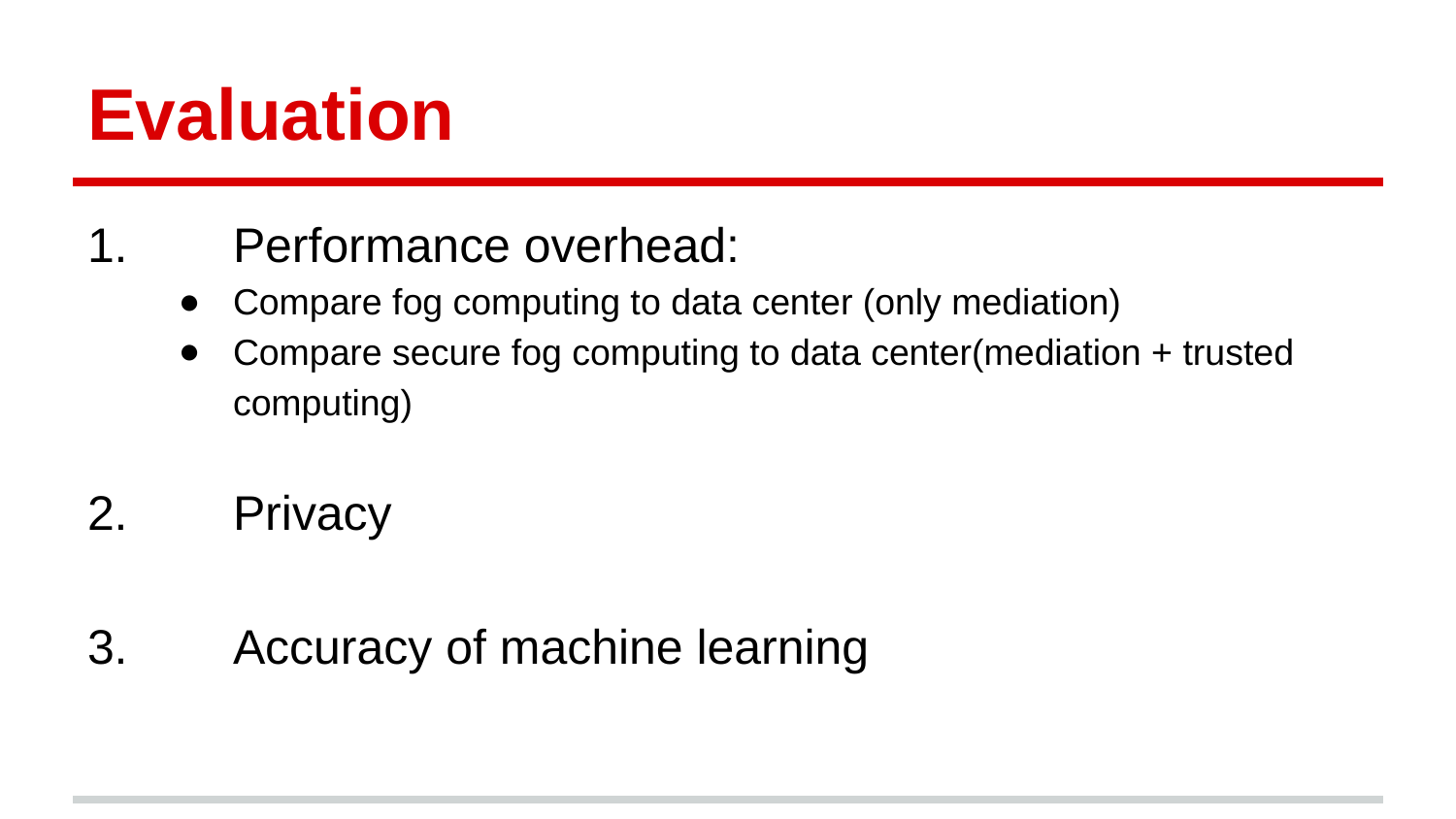

# Evaluation
1.	Performance overhead:
Compare fog computing to data center (only mediation)
Compare secure fog computing to data center(mediation + trusted computing)

2.	Privacy

3.	Accuracy of machine learning